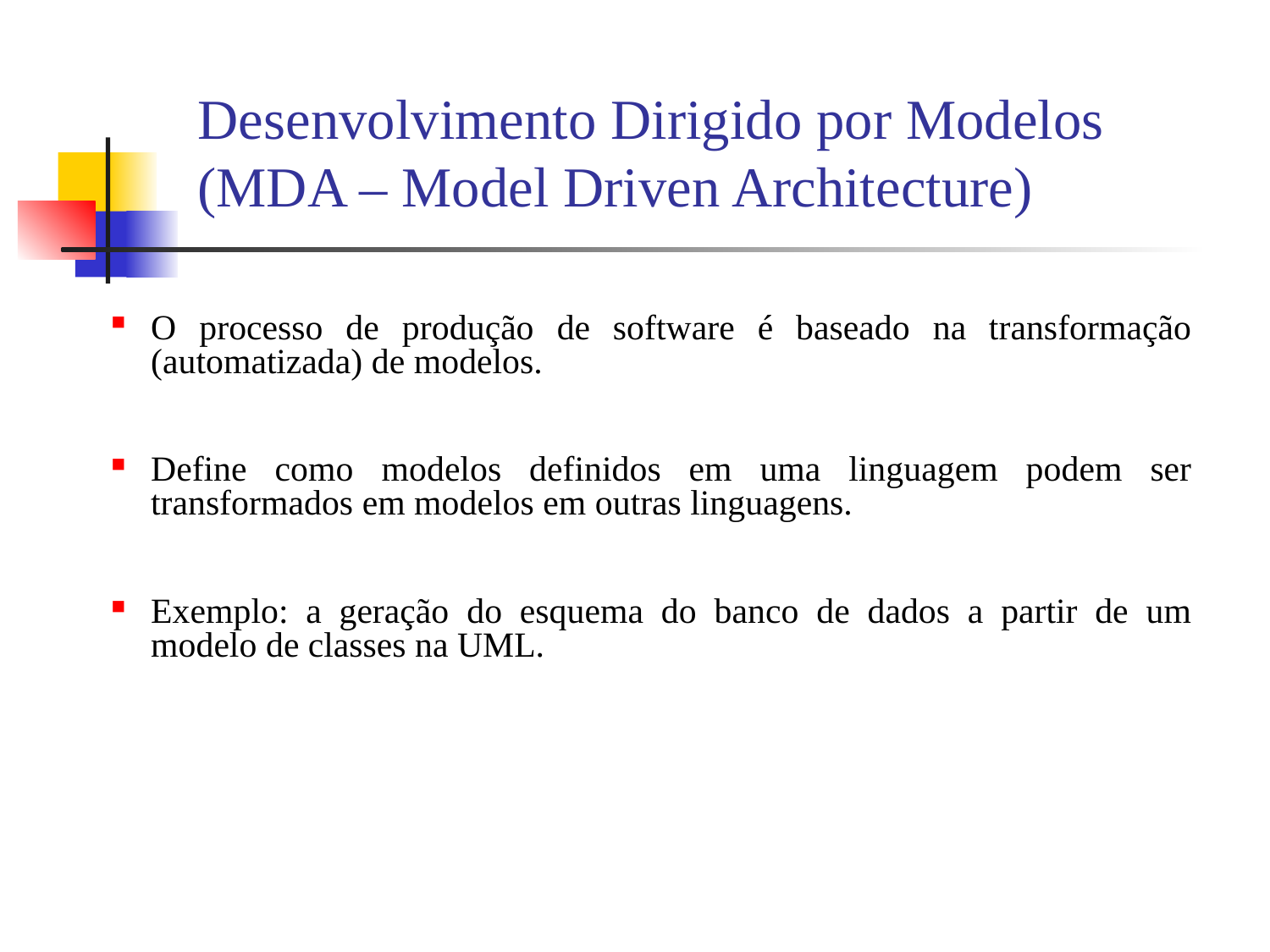

# Desenvolvimento Dirigido por Modelos (MDA – Model Driven Architecture)
O processo de produção de software é baseado na transformação (automatizada) de modelos.

Define como modelos definidos em uma linguagem podem ser transformados em modelos em outras linguagens.

Exemplo: a geração do esquema do banco de dados a partir de um modelo de classes na UML.